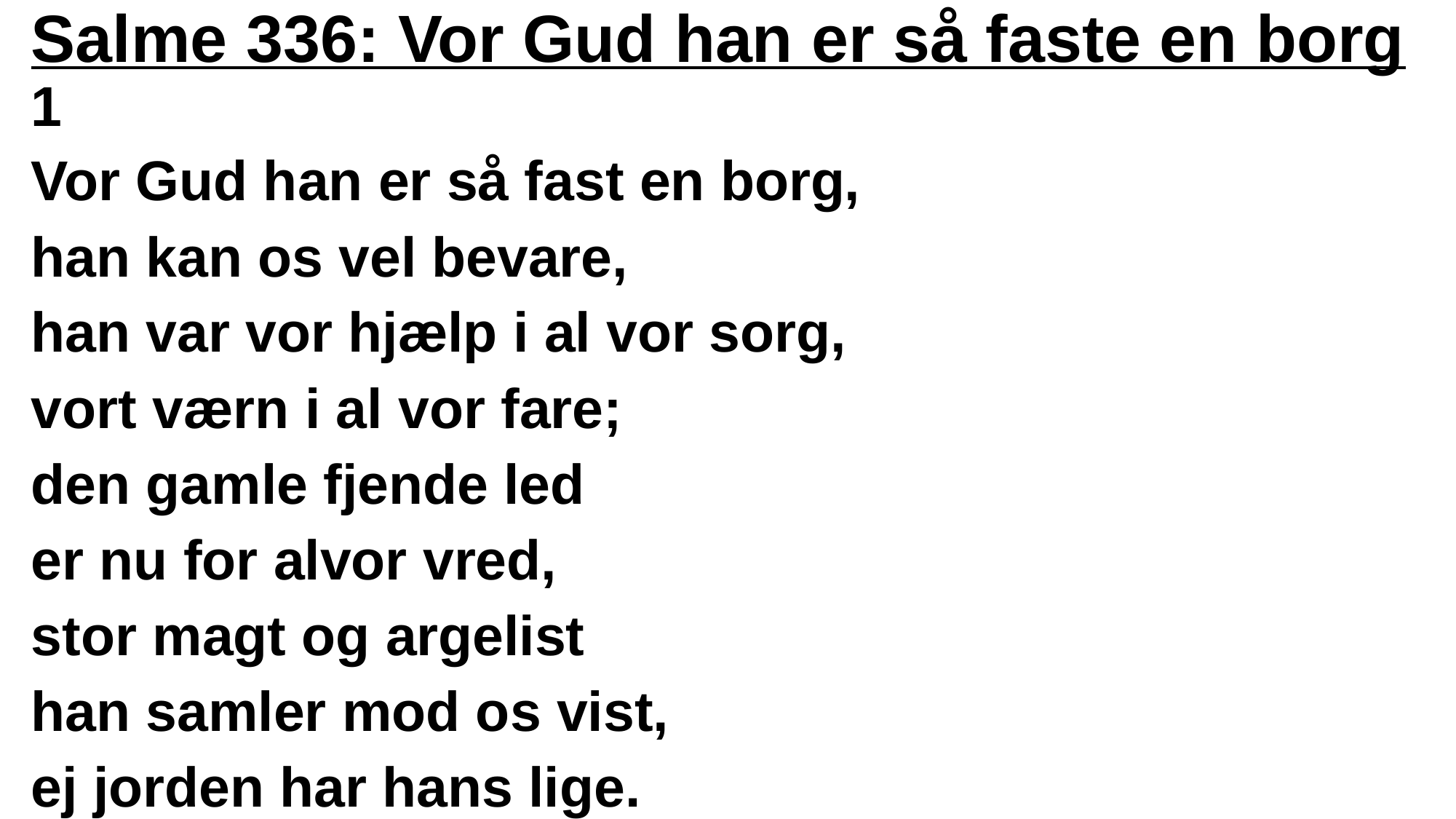

# Salme 336: Vor Gud han er så faste en borg
1
Vor Gud han er så fast en borg,
han kan os vel bevare,
han var vor hjælp i al vor sorg,
vort værn i al vor fare;
den gamle fjende led
er nu for alvor vred,
stor magt og argelist
han samler mod os vist,
ej jorden har hans lige.